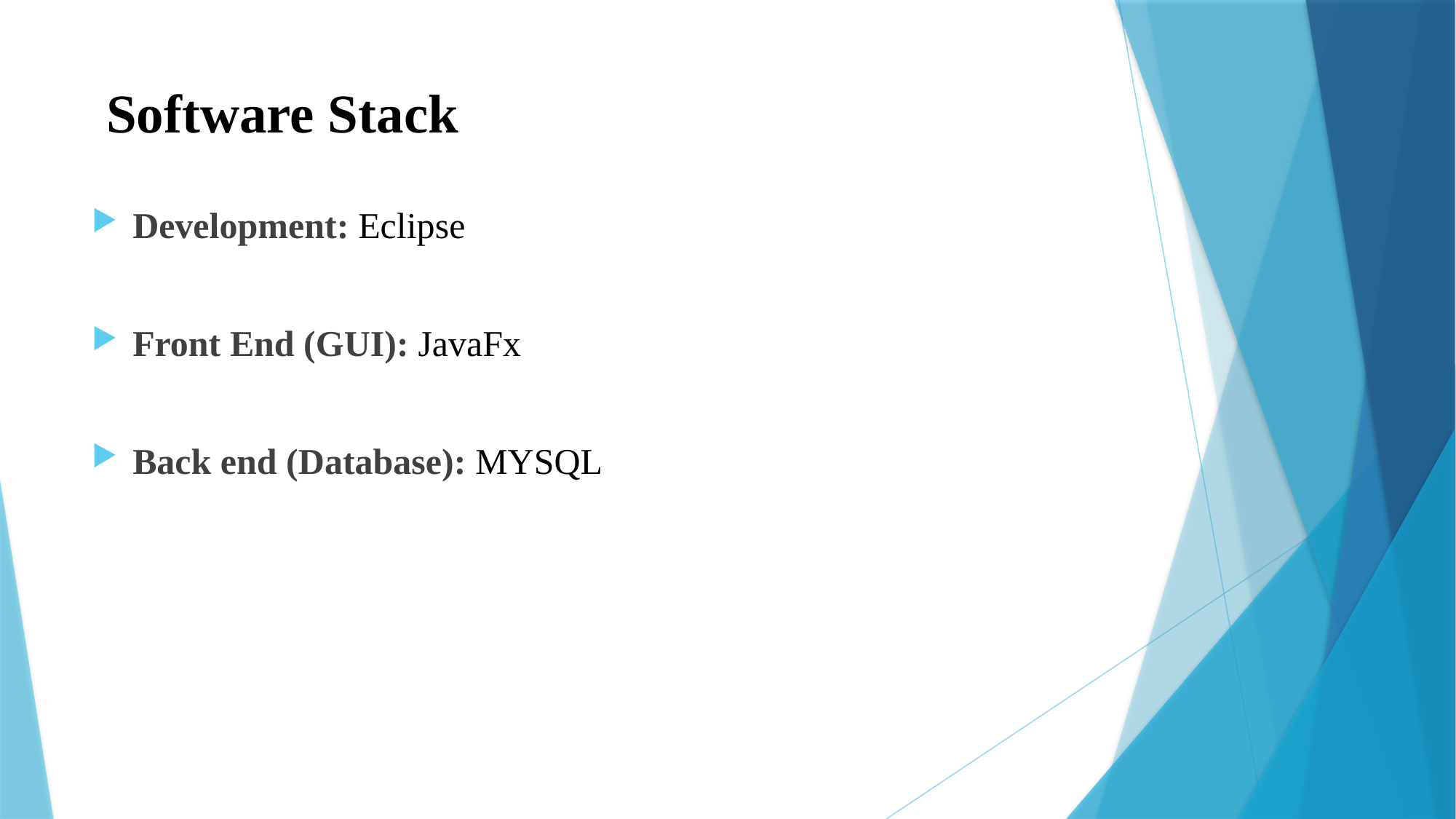

# Software Stack
Development: Eclipse

Front End (GUI): JavaFx

Back end (Database): MYSQL